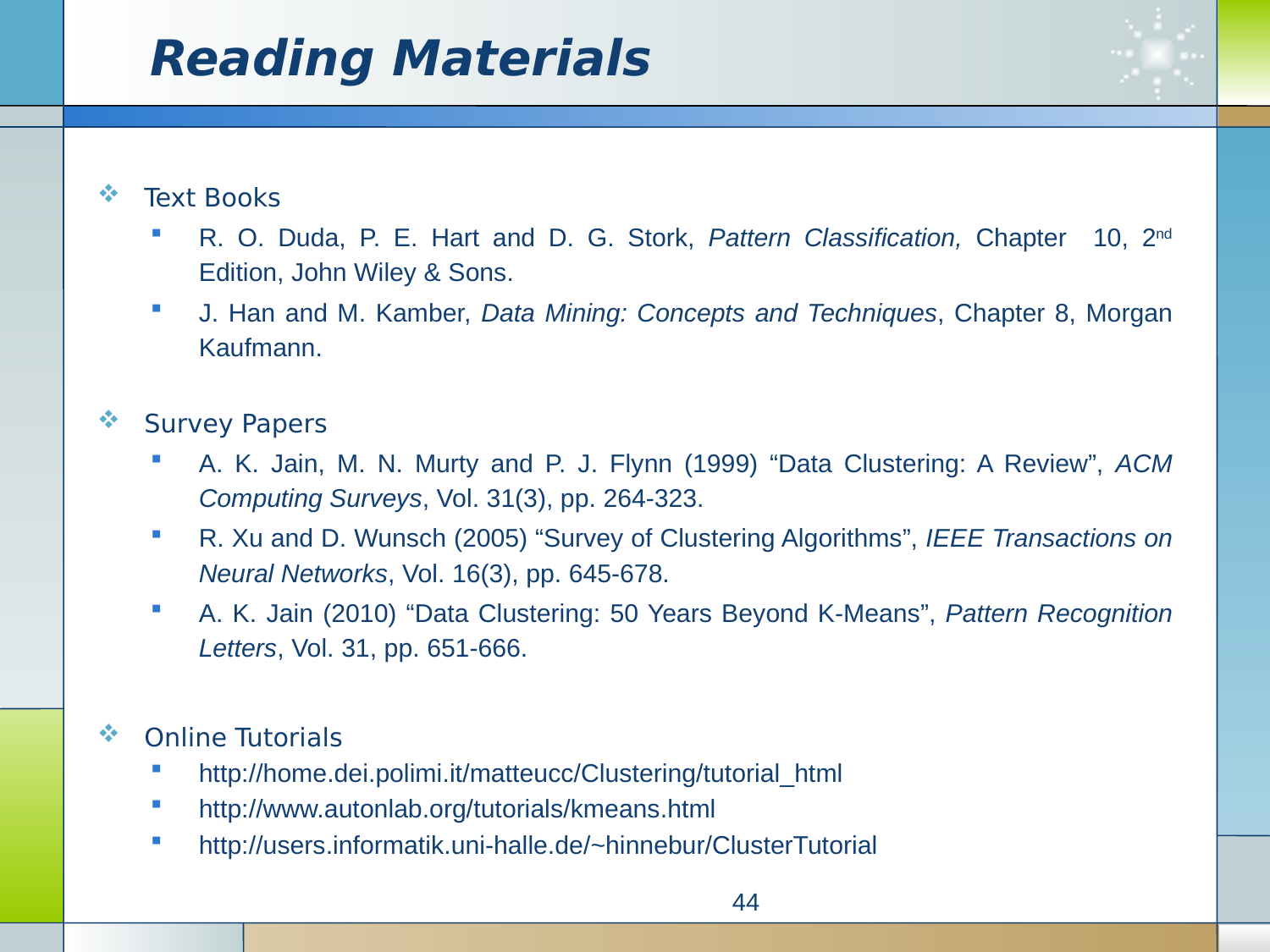

# Reading Materials
Text Books
R. O. Duda, P. E. Hart and D. G. Stork, Pattern Classification, Chapter  10, 2nd Edition, John Wiley & Sons.
J. Han and M. Kamber, Data Mining: Concepts and Techniques, Chapter 8, Morgan Kaufmann.

Survey Papers
A. K. Jain, M. N. Murty and P. J. Flynn (1999) “Data Clustering: A Review”, ACM Computing Surveys, Vol. 31(3), pp. 264-323.
R. Xu and D. Wunsch (2005) “Survey of Clustering Algorithms”, IEEE Transactions on Neural Networks, Vol. 16(3), pp. 645-678.
A. K. Jain (2010) “Data Clustering: 50 Years Beyond K-Means”, Pattern Recognition Letters, Vol. 31, pp. 651-666.

Online Tutorials
http://home.dei.polimi.it/matteucc/Clustering/tutorial_html
http://www.autonlab.org/tutorials/kmeans.html
http://users.informatik.uni-halle.de/~hinnebur/ClusterTutorial
44